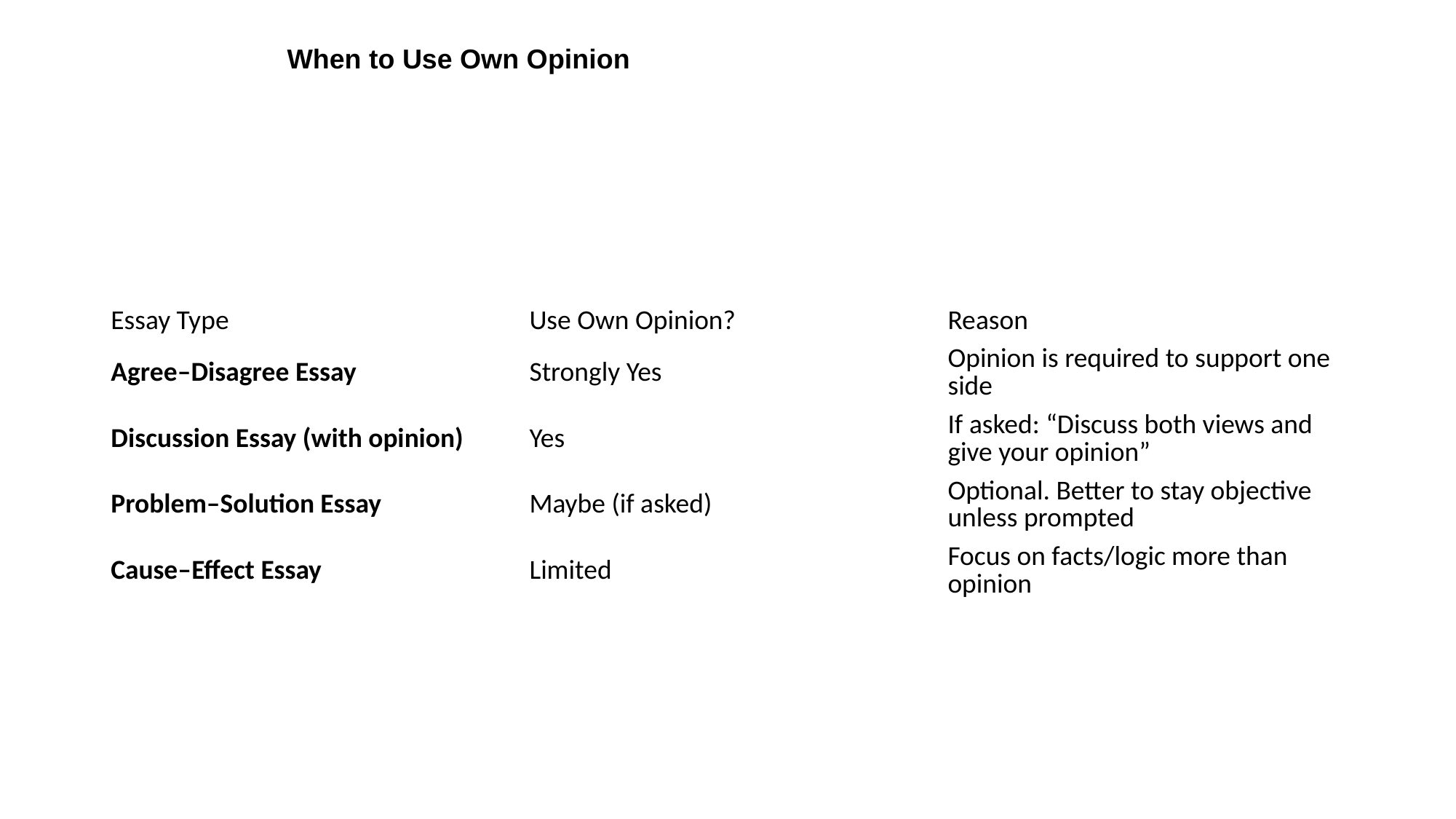

When to Use Own Opinion
| Essay Type | Use Own Opinion? | Reason |
| --- | --- | --- |
| Agree–Disagree Essay | Strongly Yes | Opinion is required to support one side |
| Discussion Essay (with opinion) | Yes | If asked: “Discuss both views and give your opinion” |
| Problem–Solution Essay | Maybe (if asked) | Optional. Better to stay objective unless prompted |
| Cause–Effect Essay | Limited | Focus on facts/logic more than opinion |